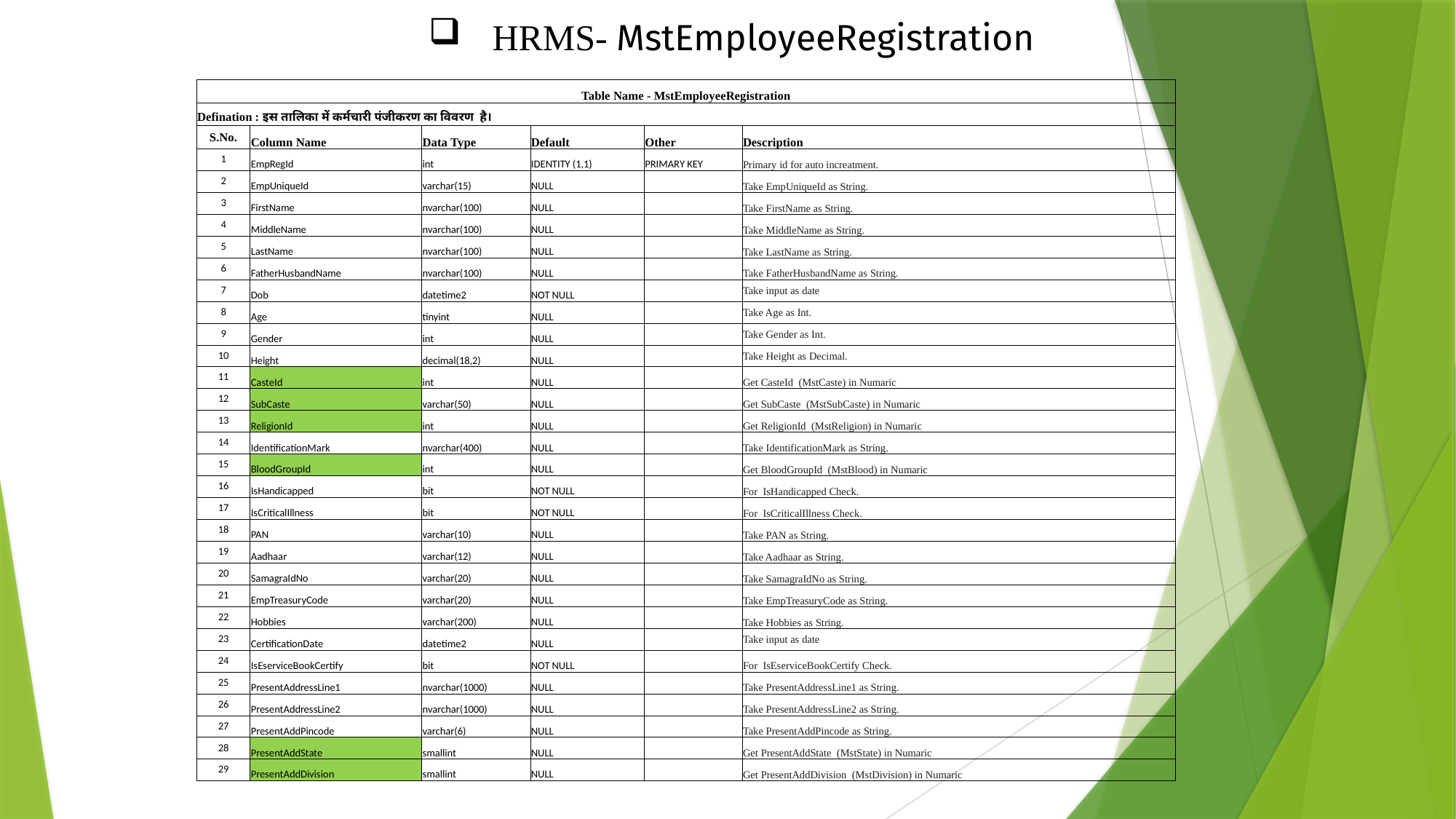

HRMS- MstEmployeeRegistration
| Table Name - MstEmployeeRegistration |  |  |  |  |  |
| --- | --- | --- | --- | --- | --- |
| Defination : इस तालिका में कर्मचारी पंजीकरण का विवरण है। |  |  |  |  |  |
| S.No. | Column Name | Data Type | Default | Other | Description |
| 1 | EmpRegId | int | IDENTITY (1,1) | PRIMARY KEY | Primary id for auto increatment. |
| 2 | EmpUniqueId | varchar(15) | NULL |  | Take EmpUniqueId as String. |
| 3 | FirstName | nvarchar(100) | NULL |  | Take FirstName as String. |
| 4 | MiddleName | nvarchar(100) | NULL |  | Take MiddleName as String. |
| 5 | LastName | nvarchar(100) | NULL |  | Take LastName as String. |
| 6 | FatherHusbandName | nvarchar(100) | NULL |  | Take FatherHusbandName as String. |
| 7 | Dob | datetime2 | NOT NULL |  | Take input as date |
| 8 | Age | tinyint | NULL |  | Take Age as Int. |
| 9 | Gender | int | NULL |  | Take Gender as Int. |
| 10 | Height | decimal(18,2) | NULL |  | Take Height as Decimal. |
| 11 | CasteId | int | NULL |  | Get CasteId (MstCaste) in Numaric |
| 12 | SubCaste | varchar(50) | NULL |  | Get SubCaste (MstSubCaste) in Numaric |
| 13 | ReligionId | int | NULL |  | Get ReligionId (MstReligion) in Numaric |
| 14 | IdentificationMark | nvarchar(400) | NULL |  | Take IdentificationMark as String. |
| 15 | BloodGroupId | int | NULL |  | Get BloodGroupId (MstBlood) in Numaric |
| 16 | IsHandicapped | bit | NOT NULL |  | For IsHandicapped Check. |
| 17 | IsCriticalIllness | bit | NOT NULL |  | For IsCriticalIllness Check. |
| 18 | PAN | varchar(10) | NULL |  | Take PAN as String. |
| 19 | Aadhaar | varchar(12) | NULL |  | Take Aadhaar as String. |
| 20 | SamagraIdNo | varchar(20) | NULL |  | Take SamagraIdNo as String. |
| 21 | EmpTreasuryCode | varchar(20) | NULL |  | Take EmpTreasuryCode as String. |
| 22 | Hobbies | varchar(200) | NULL |  | Take Hobbies as String. |
| 23 | CertificationDate | datetime2 | NULL |  | Take input as date |
| 24 | IsEserviceBookCertify | bit | NOT NULL |  | For IsEserviceBookCertify Check. |
| 25 | PresentAddressLine1 | nvarchar(1000) | NULL |  | Take PresentAddressLine1 as String. |
| 26 | PresentAddressLine2 | nvarchar(1000) | NULL |  | Take PresentAddressLine2 as String. |
| 27 | PresentAddPincode | varchar(6) | NULL |  | Take PresentAddPincode as String. |
| 28 | PresentAddState | smallint | NULL |  | Get PresentAddState (MstState) in Numaric |
| 29 | PresentAddDivision | smallint | NULL |  | Get PresentAddDivision (MstDivision) in Numaric |